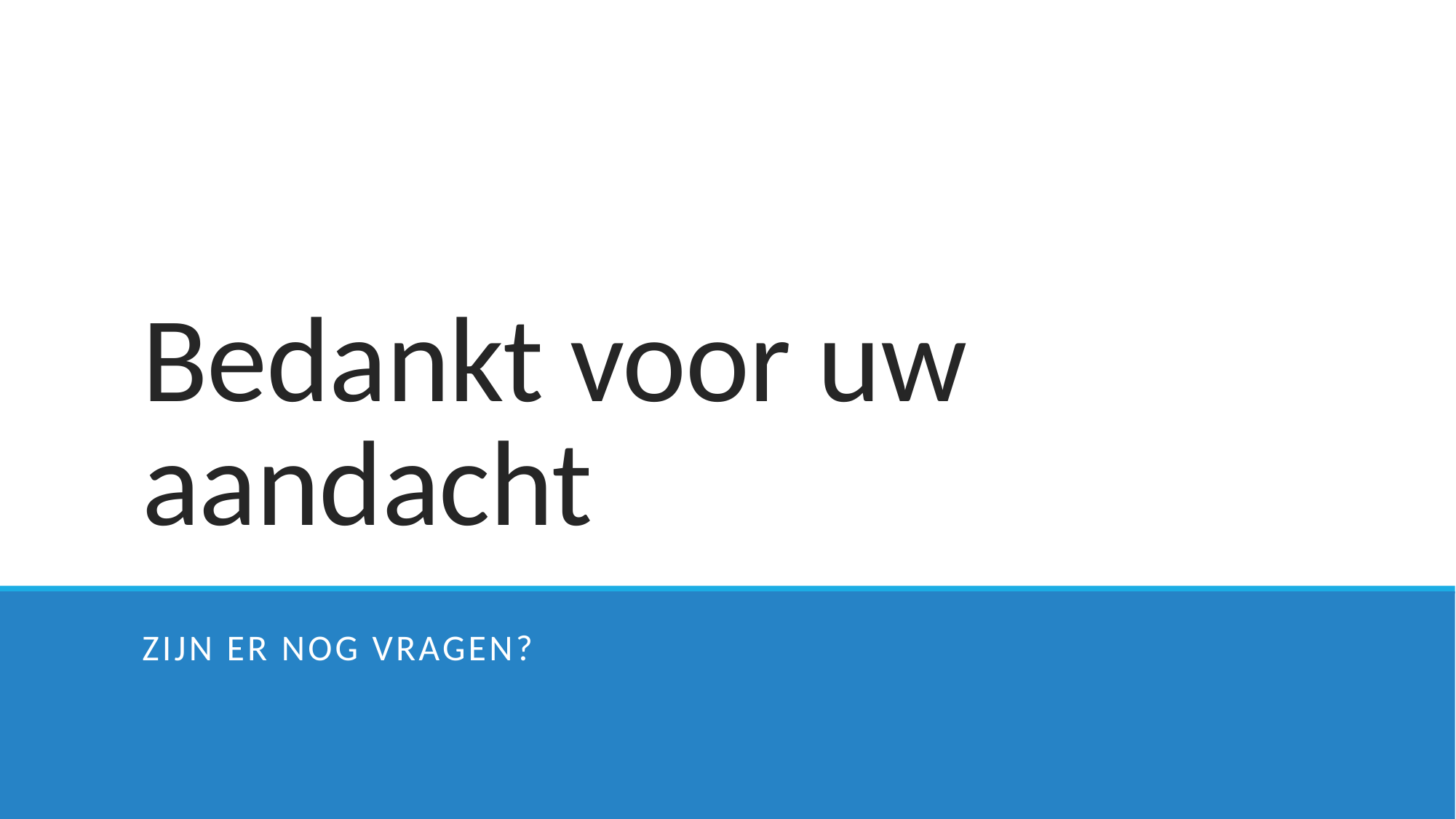

# Bedankt voor uw aandacht

Zijn er nog vragen?